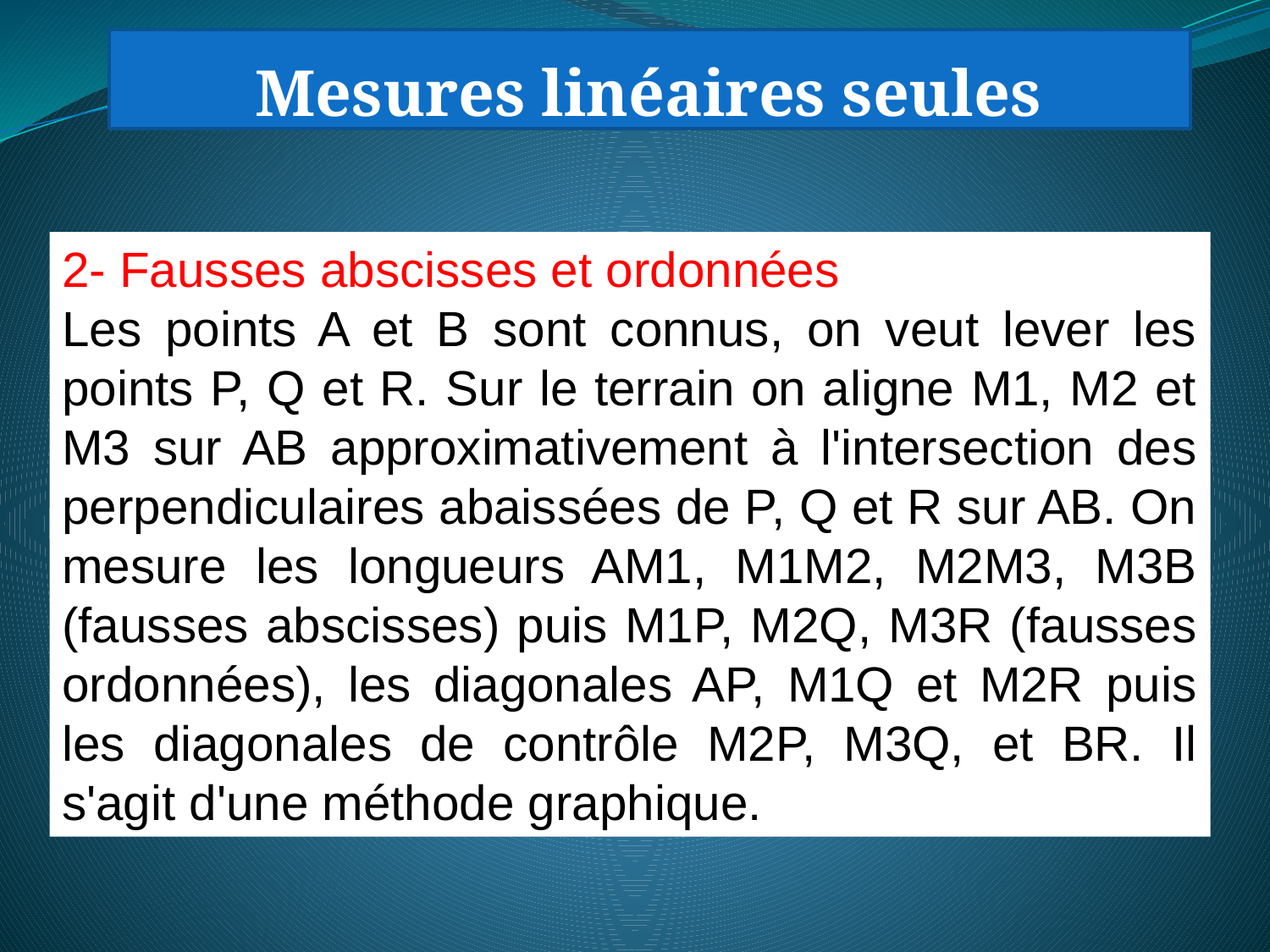

Mesures linéaires seules
2- Fausses abscisses et ordonnées
Les points A et B sont connus, on veut lever les points P, Q et R. Sur le terrain on aligne M1, M2 et M3 sur AB approximativement à l'intersection des perpendiculaires abaissées de P, Q et R sur AB. On mesure les longueurs AM1, M1M2, M2M3, M3B (fausses abscisses) puis M1P, M2Q, M3R (fausses ordonnées), les diagonales AP, M1Q et M2R puis les diagonales de contrôle M2P, M3Q, et BR. Il s'agit d'une méthode graphique.